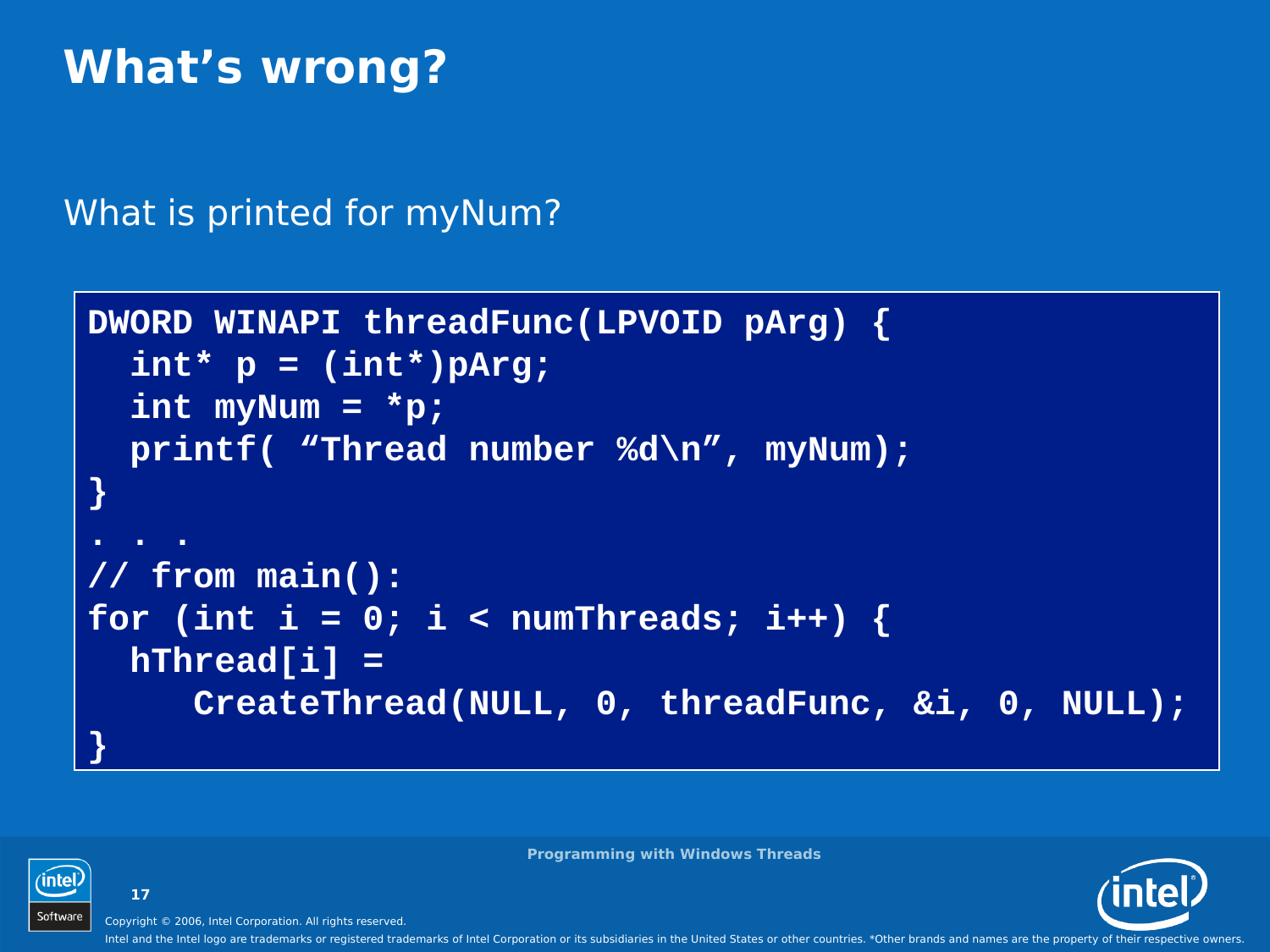

# What’s wrong?
What is printed for myNum?

DWORD WINAPI threadFunc(LPVOID pArg) {
  int* p = (int*)pArg;
  int myNum = *p;
  printf( “Thread number %d\n”, myNum);
}
. . .
// from main():
for (int i = 0; i < numThreads; i++) {
  hThread[i] =
     CreateThread(NULL, 0, threadFunc, &i, 0, NULL);
}
Programming with Windows Threads
17